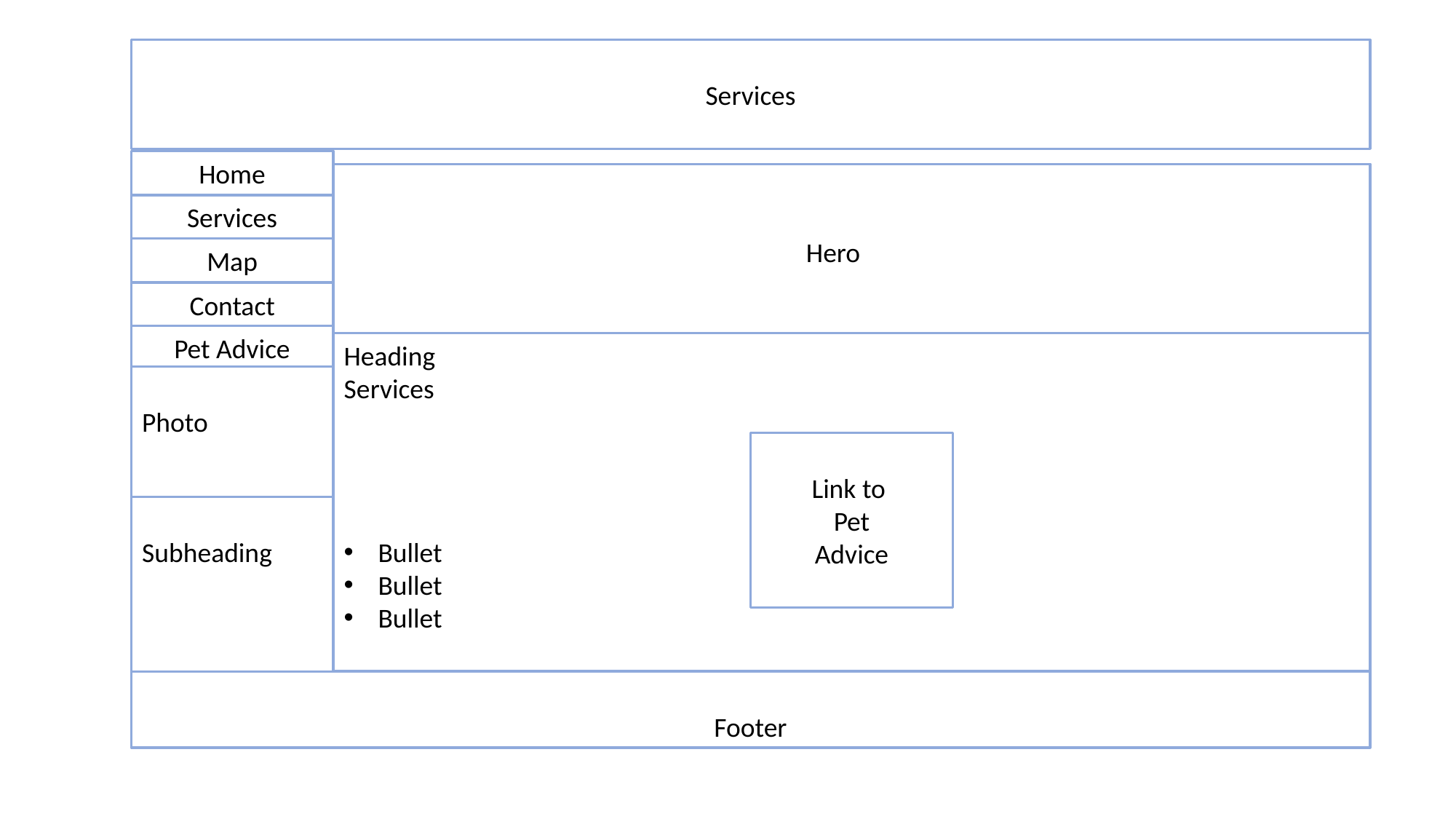

Services

Home

Hero

Services
Map
Contact
Pet Advice
Heading
Services

Bullet
Bullet
Bullet

Photo

Link to
Pet
Advice

Subheading

Footer